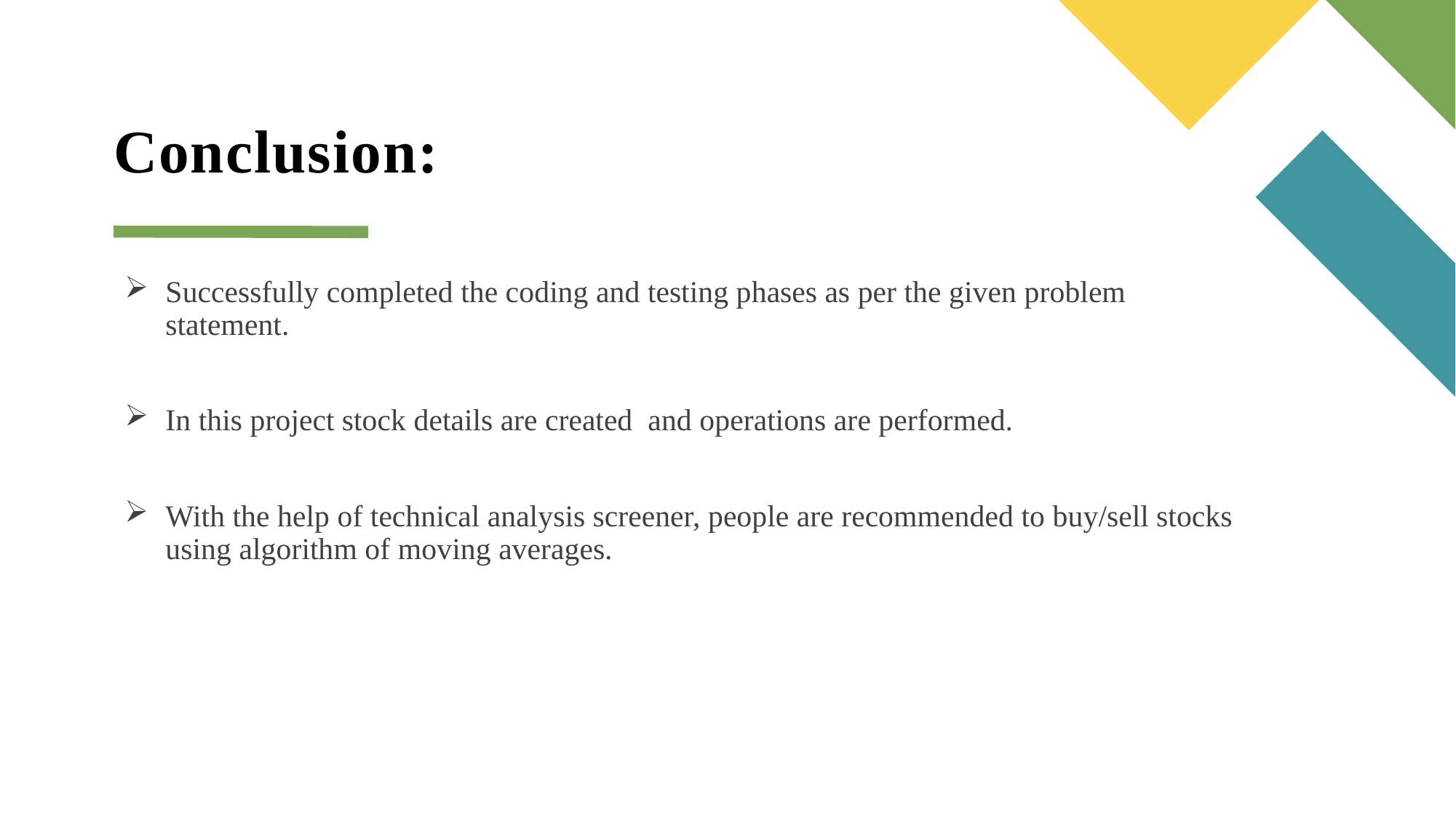

# Conclusion:
Successfully completed the coding and testing phases as per the given problem statement.

In this project stock details are created  and operations are performed.

With the help of technical analysis screener, people are recommended to buy/sell stocks using algorithm of moving averages.